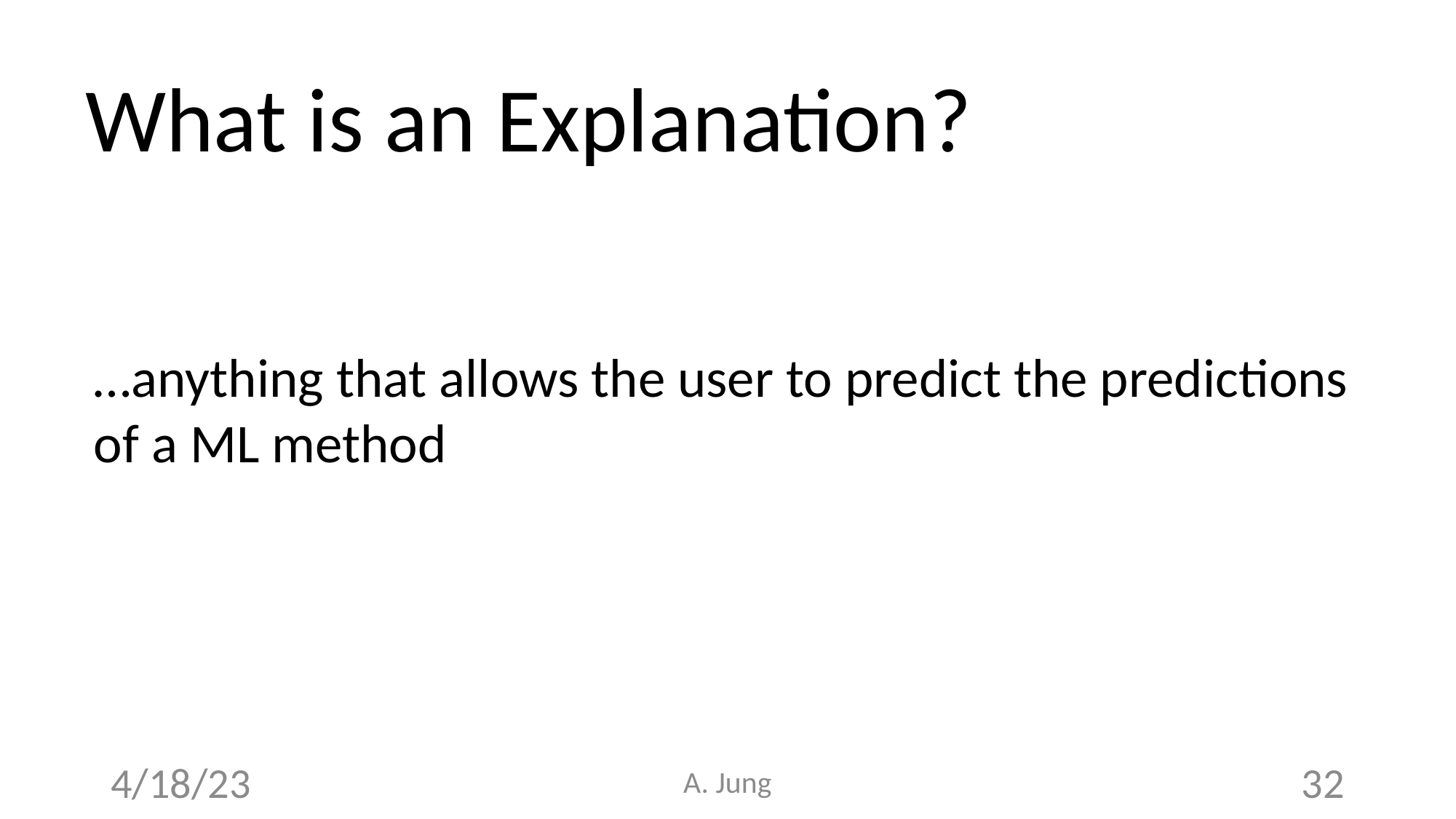

# What is an Explanation?
…anything that allows the user to predict the predictions
of a ML method
4/18/23
A. Jung
32